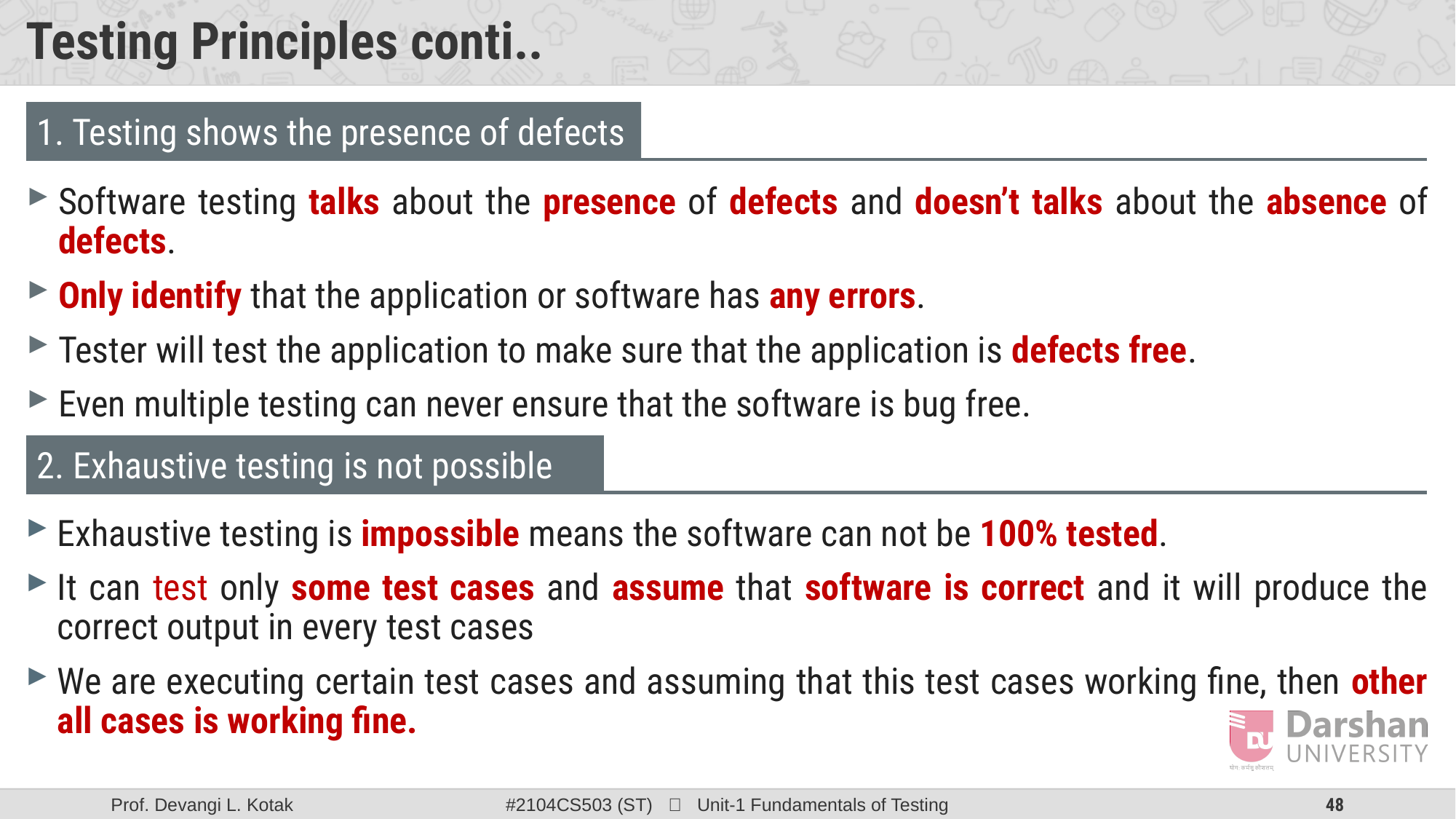

# Testing Principles conti..
1. Testing shows the presence of defects
Software testing talks about the presence of defects and doesn’t talks about the absence of defects.
Only identify that the application or software has any errors.
Tester will test the application to make sure that the application is defects free.
Even multiple testing can never ensure that the software is bug free.

2. Exhaustive testing is not possible
Exhaustive testing is impossible means the software can not be 100% tested.
It can test only some test cases and assume that software is correct and it will produce the correct output in every test cases
We are executing certain test cases and assuming that this test cases working fine, then other all cases is working fine.